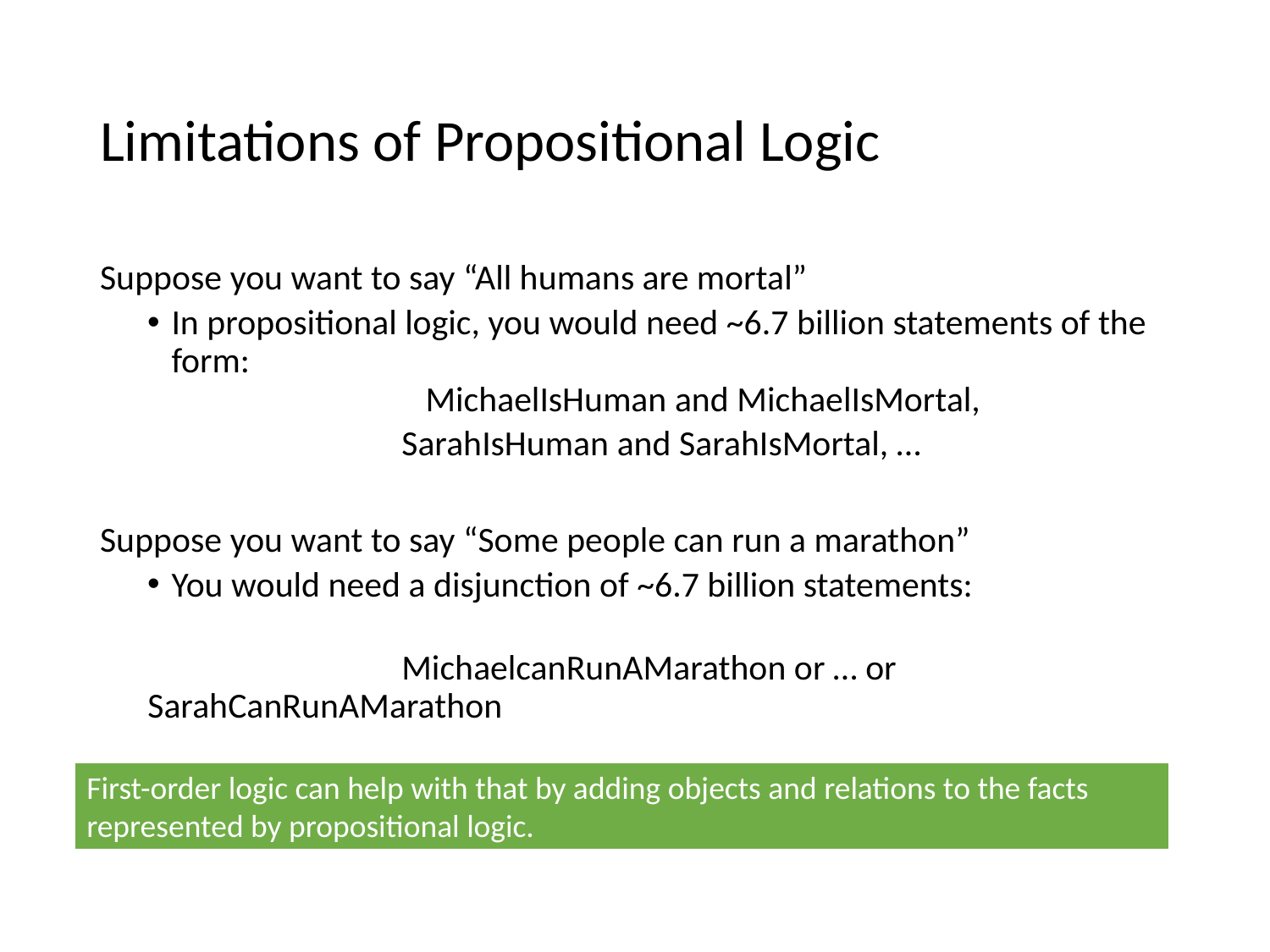

# Limitations of Propositional Logic
Suppose you want to say “All humans are mortal”
In propositional logic, you would need ~6.7 billion statements of the form:
		MichaelIsHuman and MichaelIsMortal,
		SarahIsHuman and SarahIsMortal, …

Suppose you want to say “Some people can run a marathon”
You would need a disjunction of ~6.7 billion statements:
		MichaelcanRunAMarathon or … or SarahCanRunAMarathon

First-order logic can help with that by adding objects and relations to the facts represented by propositional logic.